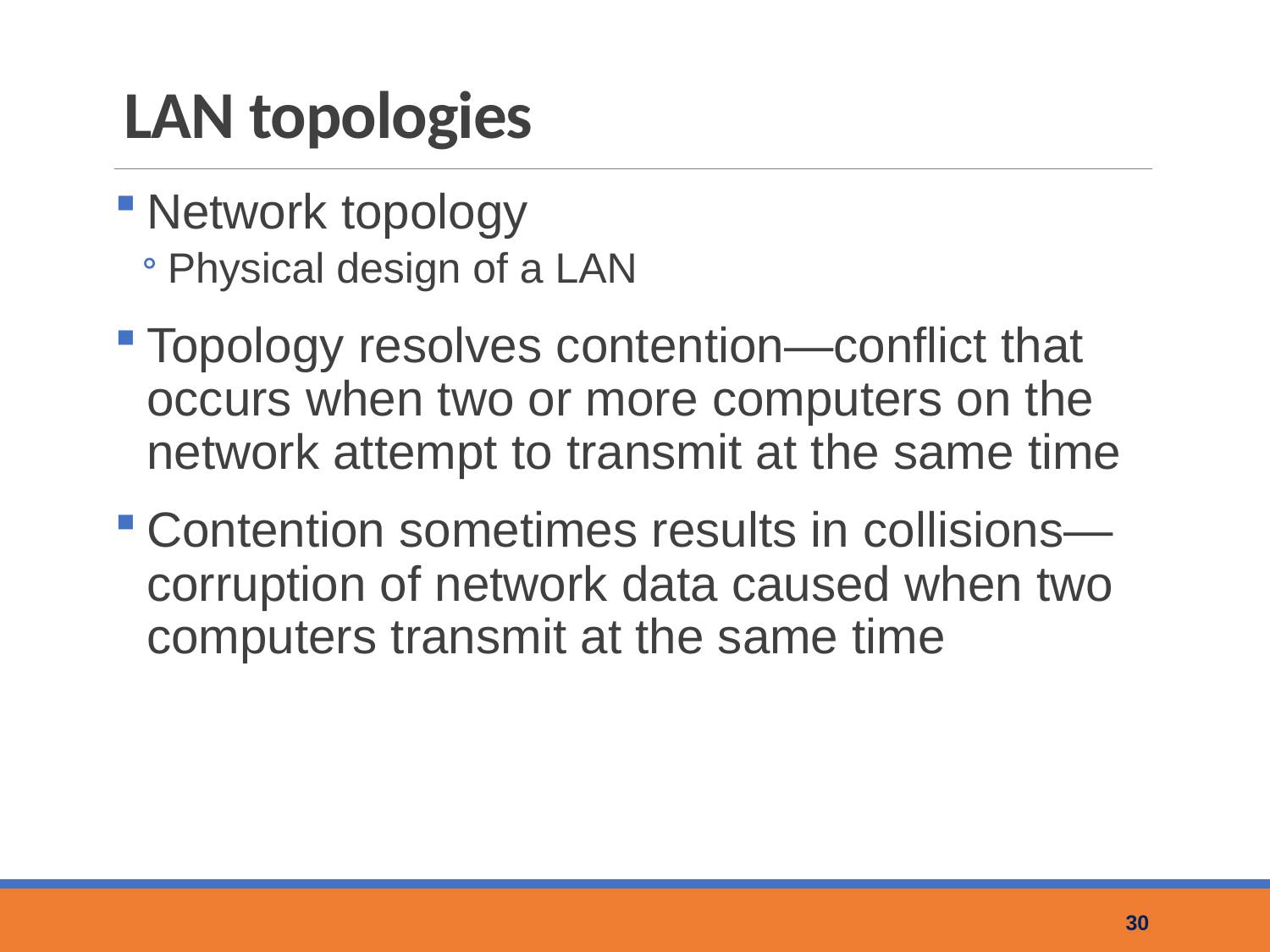

# LAN topologies
Network topology
Physical design of a LAN
Topology resolves contention—conflict that occurs when two or more computers on the network attempt to transmit at the same time
Contention sometimes results in collisions—corruption of network data caused when two computers transmit at the same time
30